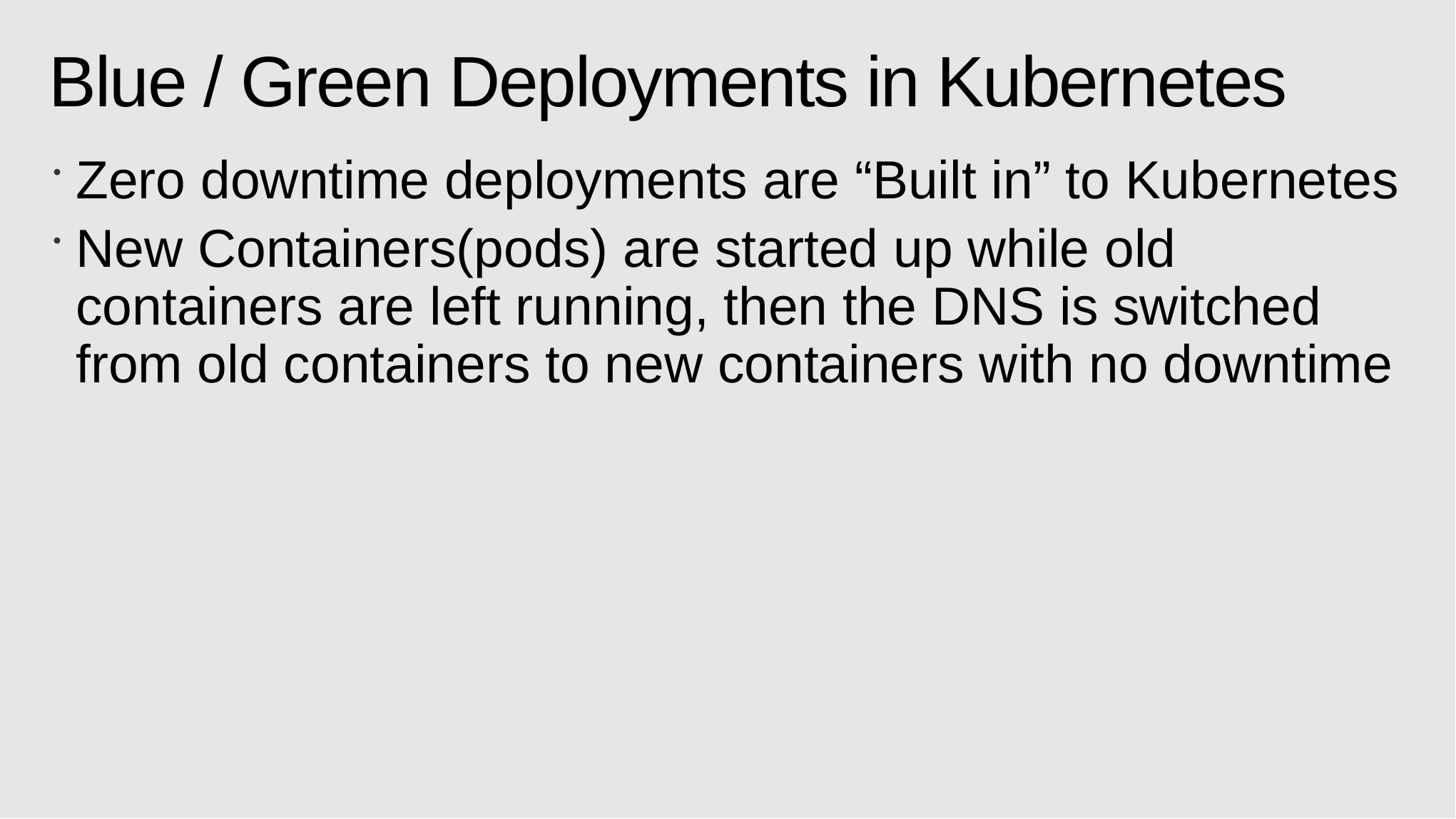

# Blue / Green Deployments in Kubernetes
Zero downtime deployments are “Built in” to Kubernetes
New Containers(pods) are started up while old containers are left running, then the DNS is switched from old containers to new containers with no downtime